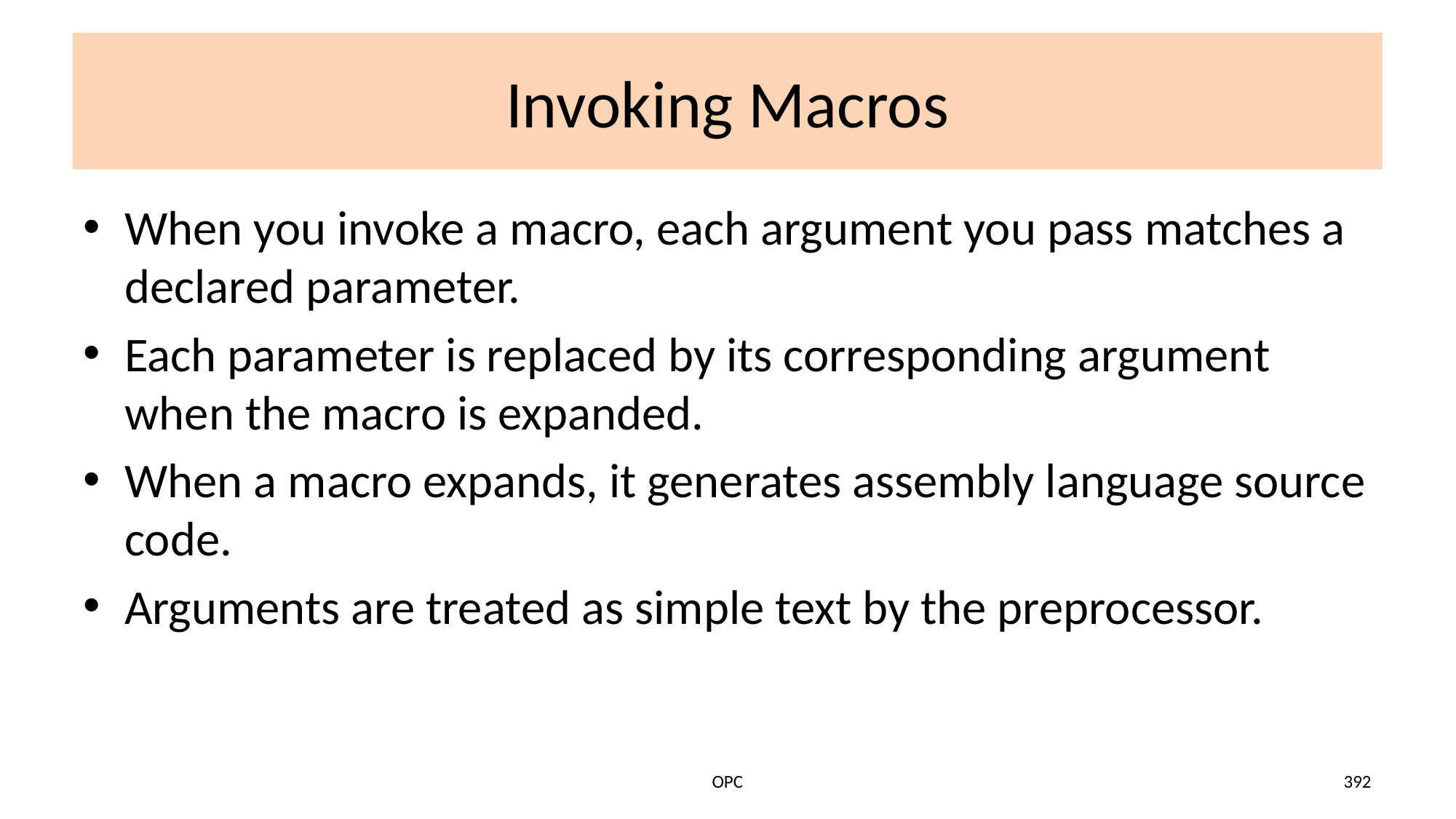

# Invoking Macros
When you invoke a macro, each argument you pass matches a declared parameter.
Each parameter is replaced by its corresponding argument when the macro is expanded.
When a macro expands, it generates assembly language source code.
Arguments are treated as simple text by the preprocessor.
OPC
392